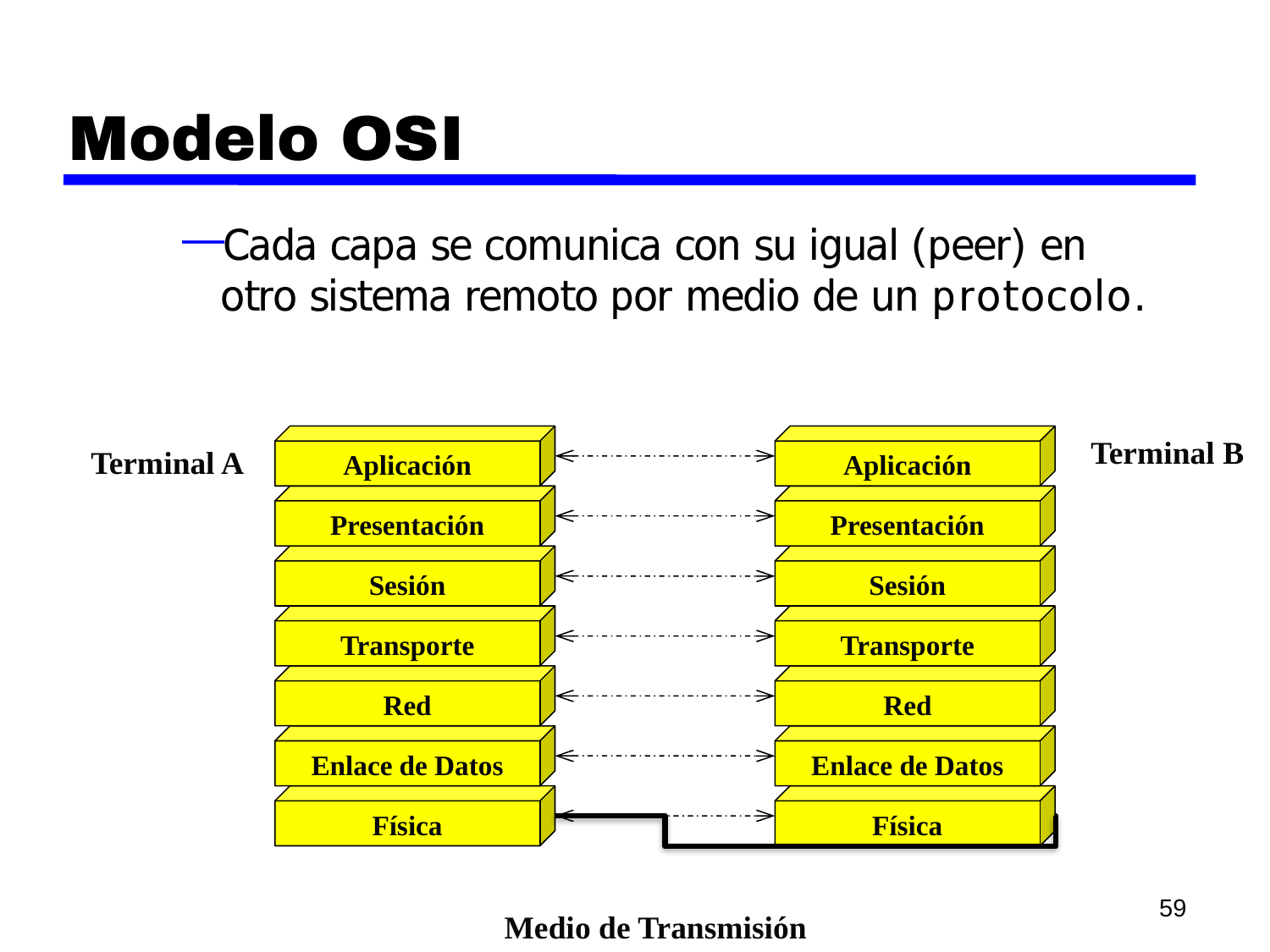

# Modelo OSI
Cada capa se comunica con su igual (peer) en otro sistema remoto por medio de un protocolo.

Aplicación
Aplicación
Terminal B
Terminal A

Presentación
Presentación

Sesión
Sesión

Transporte
Transporte

Red
Red

Enlace de Datos
Enlace de Datos

Física
Física

59
Medio de Transmisión